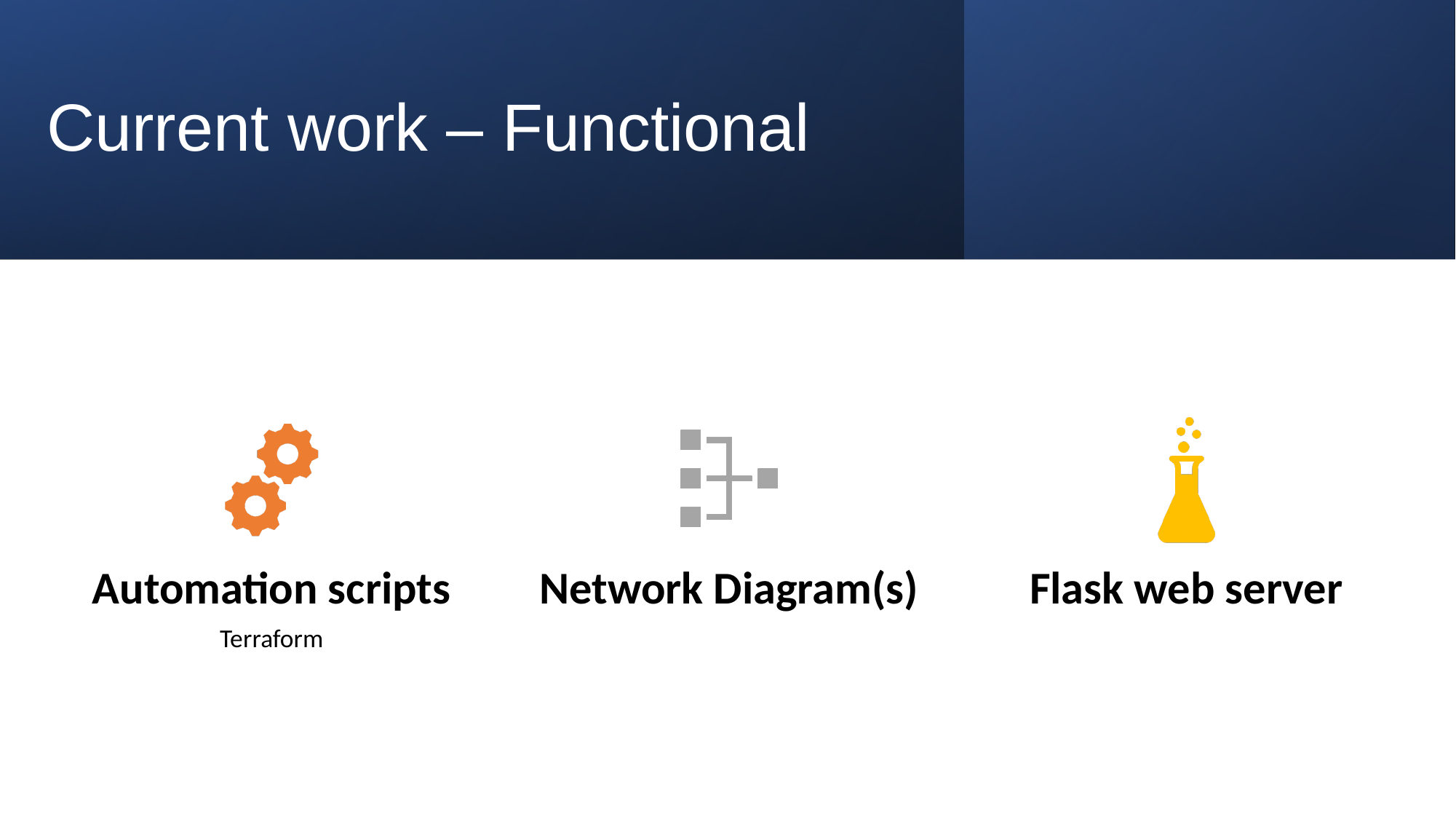

# Current work – Functional
Automation scripts
Terraform
Network Diagram(s)
Flask web server